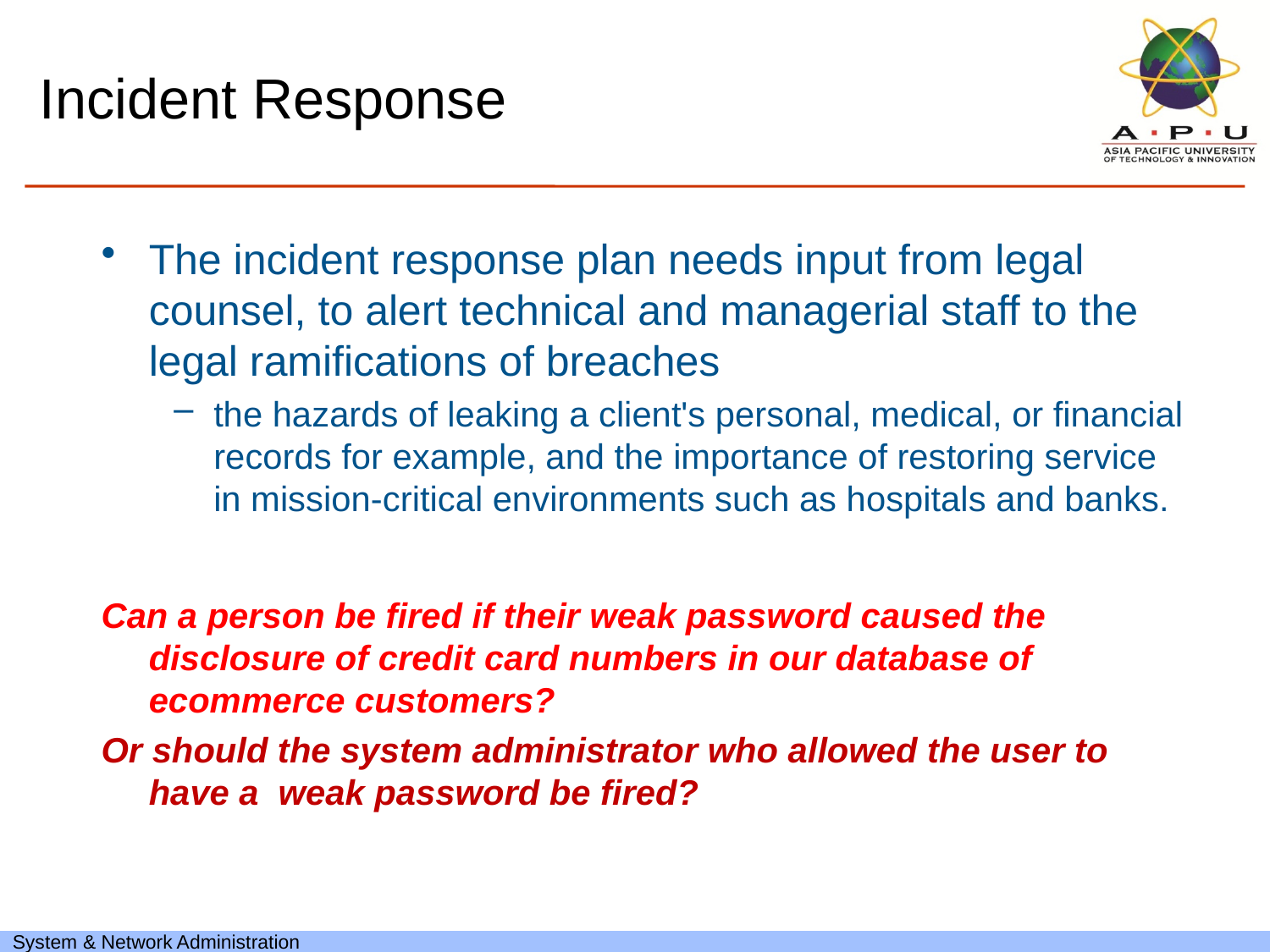

# Incident Response
The incident response plan needs input from legal counsel, to alert technical and managerial staff to the legal ramifications of breaches
the hazards of leaking a client's personal, medical, or financial records for example, and the importance of restoring service in mission-critical environments such as hospitals and banks.

Can a person be fired if their weak password caused the disclosure of credit card numbers in our database of ecommerce customers?
Or should the system administrator who allowed the user to have a  weak password be fired?